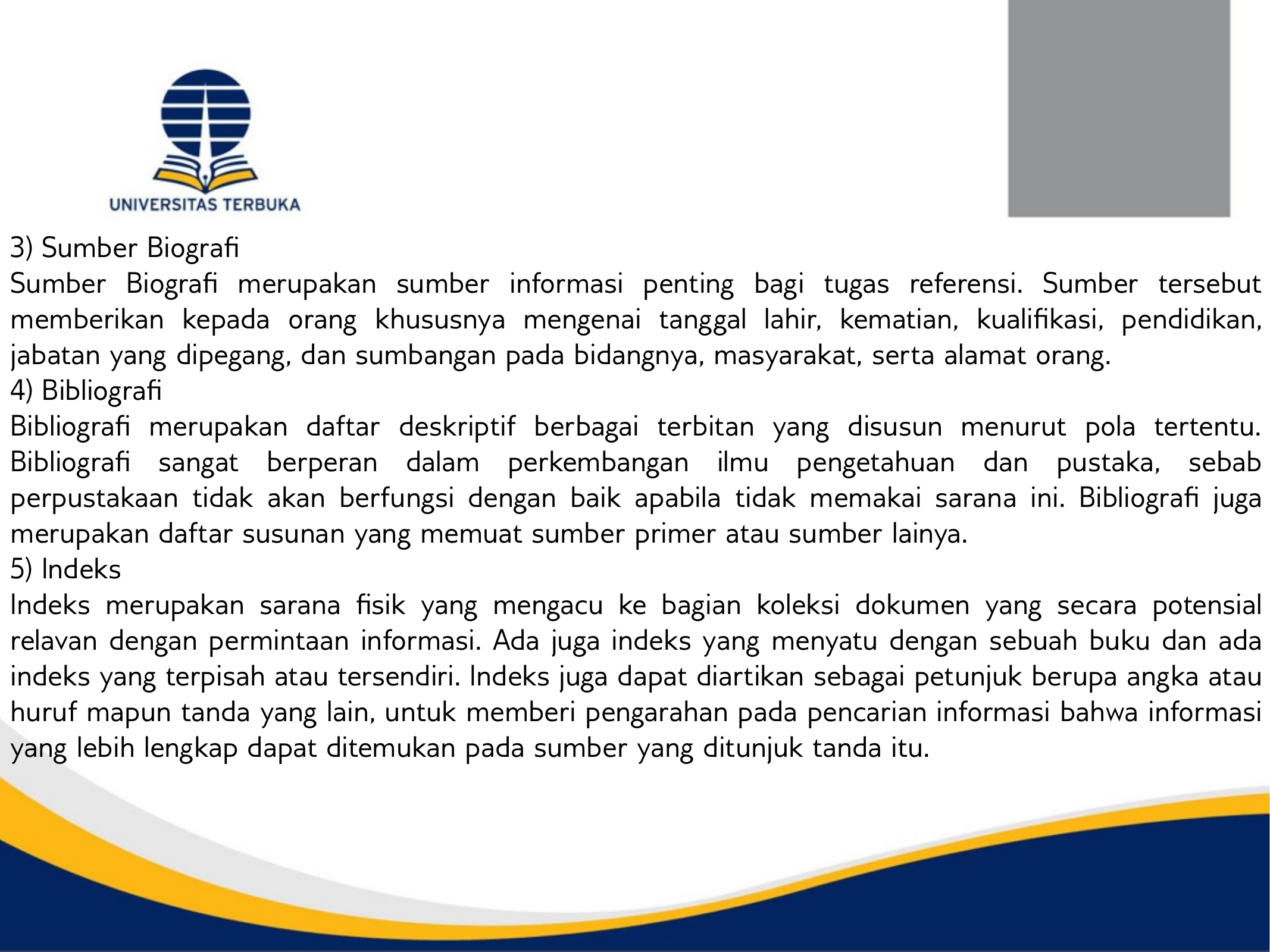

3) Sumber Biografi
Sumber Biografi merupakan sumber informasi penting bagi tugas referensi. Sumber tersebut memberikan kepada orang khususnya mengenai tanggal lahir, kematian, kualifikasi, pendidikan, jabatan yang dipegang, dan sumbangan pada bidangnya, masyarakat, serta alamat orang.
4) Bibliografi
Bibliografi merupakan daftar deskriptif berbagai terbitan yang disusun menurut pola tertentu. Bibliografi sangat berperan dalam perkembangan ilmu pengetahuan dan pustaka, sebab perpustakaan tidak akan berfungsi dengan baik apabila tidak memakai sarana ini. Bibliografi juga merupakan daftar susunan yang memuat sumber primer atau sumber lainya.
5) Indeks
Indeks merupakan sarana fisik yang mengacu ke bagian koleksi dokumen yang secara potensial relavan dengan permintaan informasi. Ada juga indeks yang menyatu dengan sebuah buku dan ada indeks yang terpisah atau tersendiri. Indeks juga dapat diartikan sebagai petunjuk berupa angka atau huruf mapun tanda yang lain, untuk memberi pengarahan pada pencarian informasi bahwa informasi yang lebih lengkap dapat ditemukan pada sumber yang ditunjuk tanda itu.